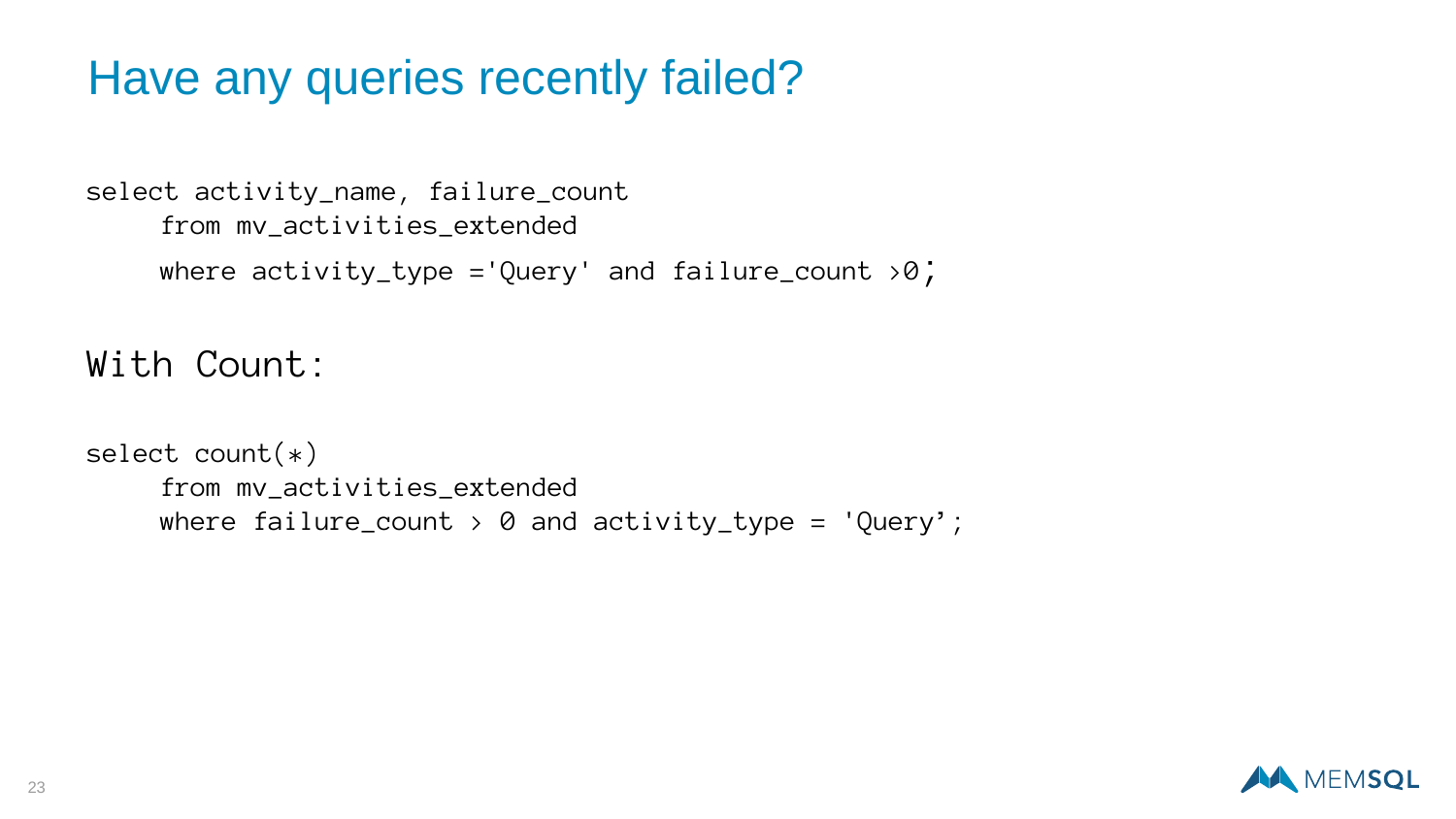

# Have any queries recently failed?

select activity_name, failure_count
from mv_activities_extended
where activity_type ='Query' and failure_count >0;

With Count:

select count(*)
from mv_activities_extended
where failure_count > 0 and activity_type = 'Query’;
23